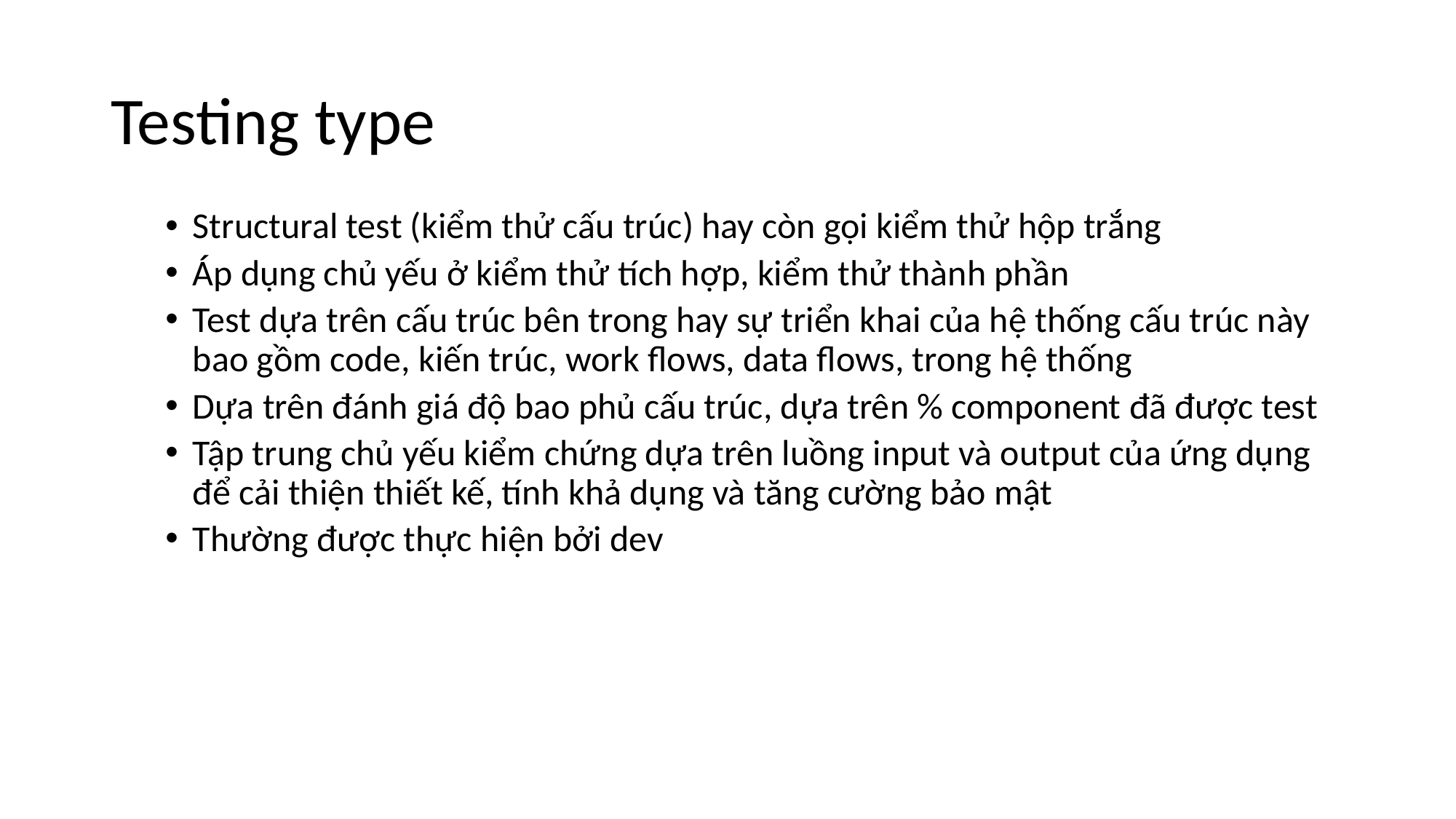

# Testing type
Structural test (kiểm thử cấu trúc) hay còn gọi kiểm thử hộp trắng
Áp dụng chủ yếu ở kiểm thử tích hợp, kiểm thử thành phần
Test dựa trên cấu trúc bên trong hay sự triển khai của hệ thống cấu trúc này bao gồm code, kiến trúc, work flows, data flows, trong hệ thống
Dựa trên đánh giá độ bao phủ cấu trúc, dựa trên % component đã được test
Tập trung chủ yếu kiểm chứng dựa trên luồng input và output của ứng dụng để cải thiện thiết kế, tính khả dụng và tăng cường bảo mật
Thường được thực hiện bởi dev